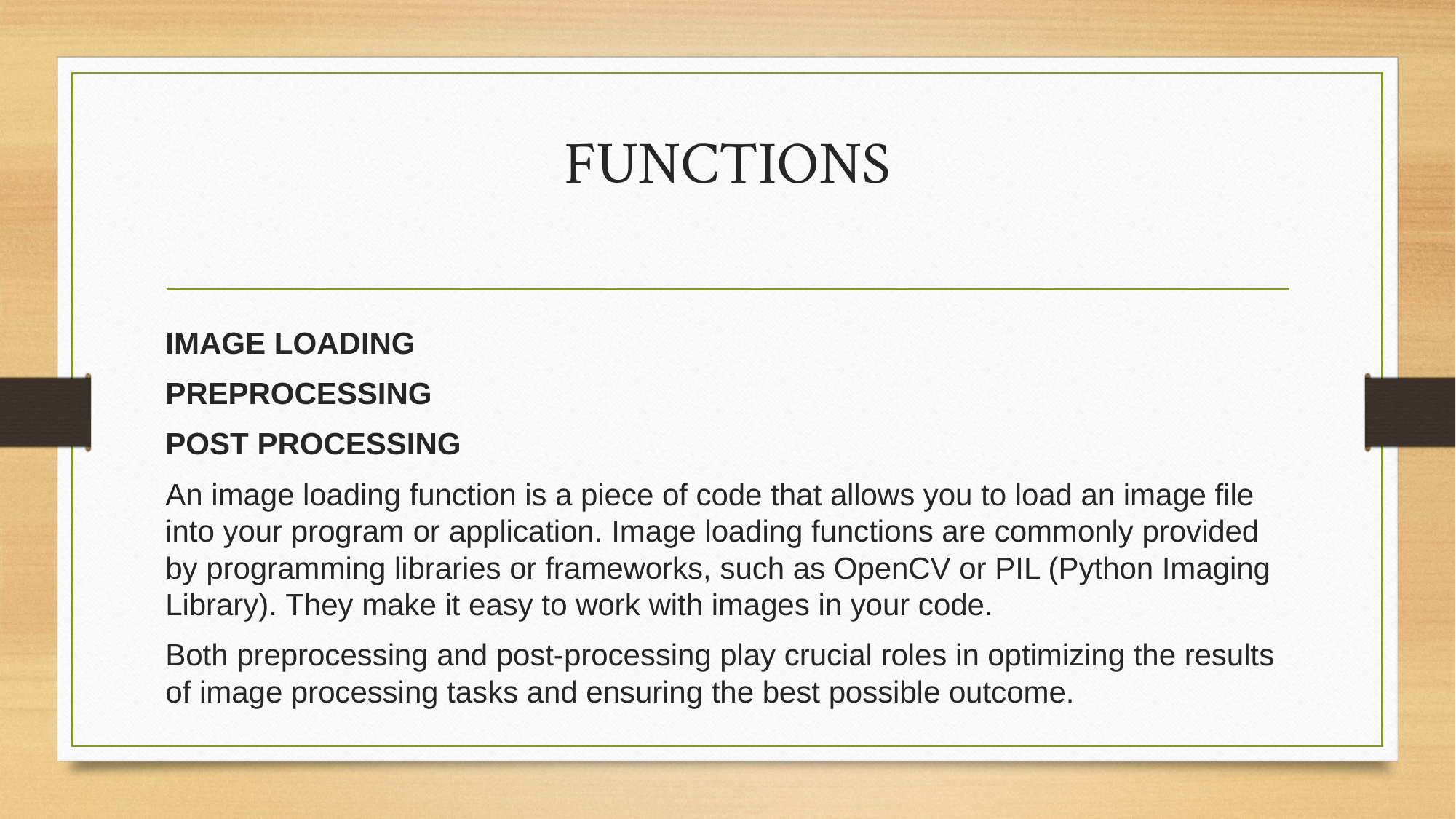

# FUNCTIONS
IMAGE LOADING
PREPROCESSING
POST PROCESSING
An image loading function is a piece of code that allows you to load an image file into your program or application. Image loading functions are commonly provided by programming libraries or frameworks, such as OpenCV or PIL (Python Imaging Library). They make it easy to work with images in your code.
Both preprocessing and post-processing play crucial roles in optimizing the results of image processing tasks and ensuring the best possible outcome.